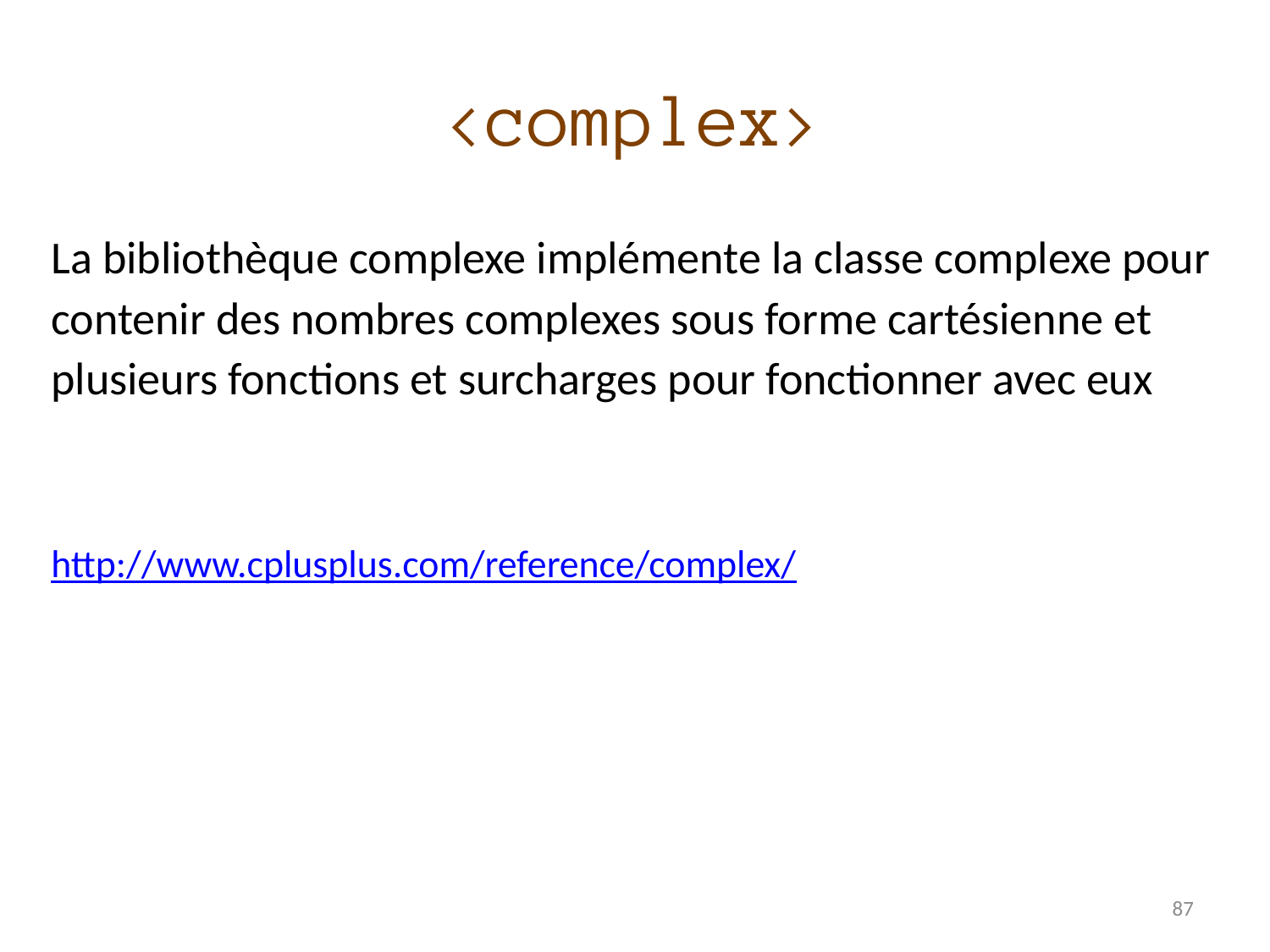

<complex>
La bibliothèque complexe implémente la classe complexe pour contenir des nombres complexes sous forme cartésienne et plusieurs fonctions et surcharges pour fonctionner avec eux

http://www.cplusplus.com/reference/complex/
87